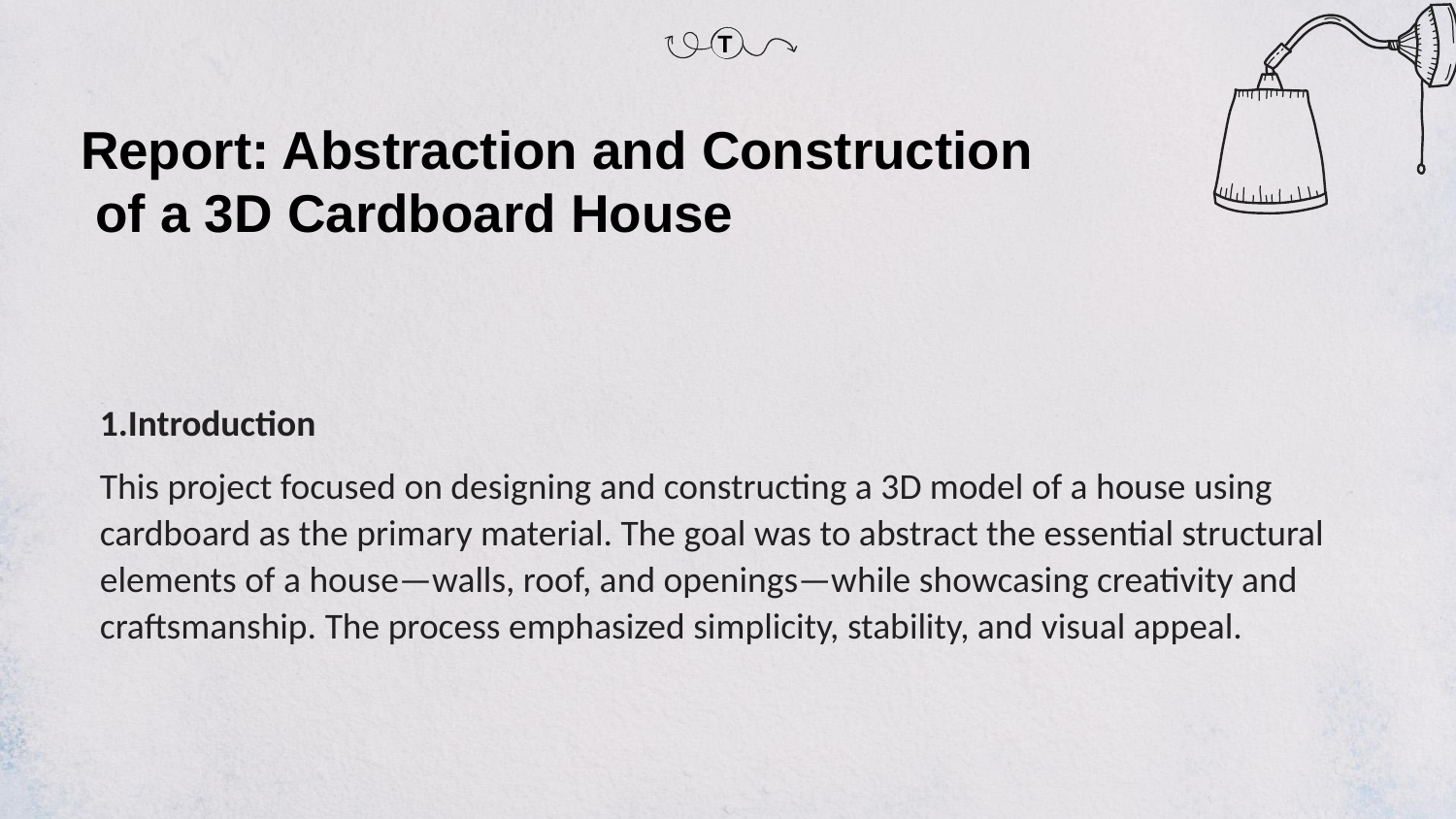

T

Report: Abstraction and Construction
 of a 3D Cardboard House
Introduction
This project focused on designing and constructing a 3D model of a house using cardboard as the primary material. The goal was to abstract the essential structural elements of a house—walls, roof, and openings—while showcasing creativity and craftsmanship. The process emphasized simplicity, stability, and visual appeal.